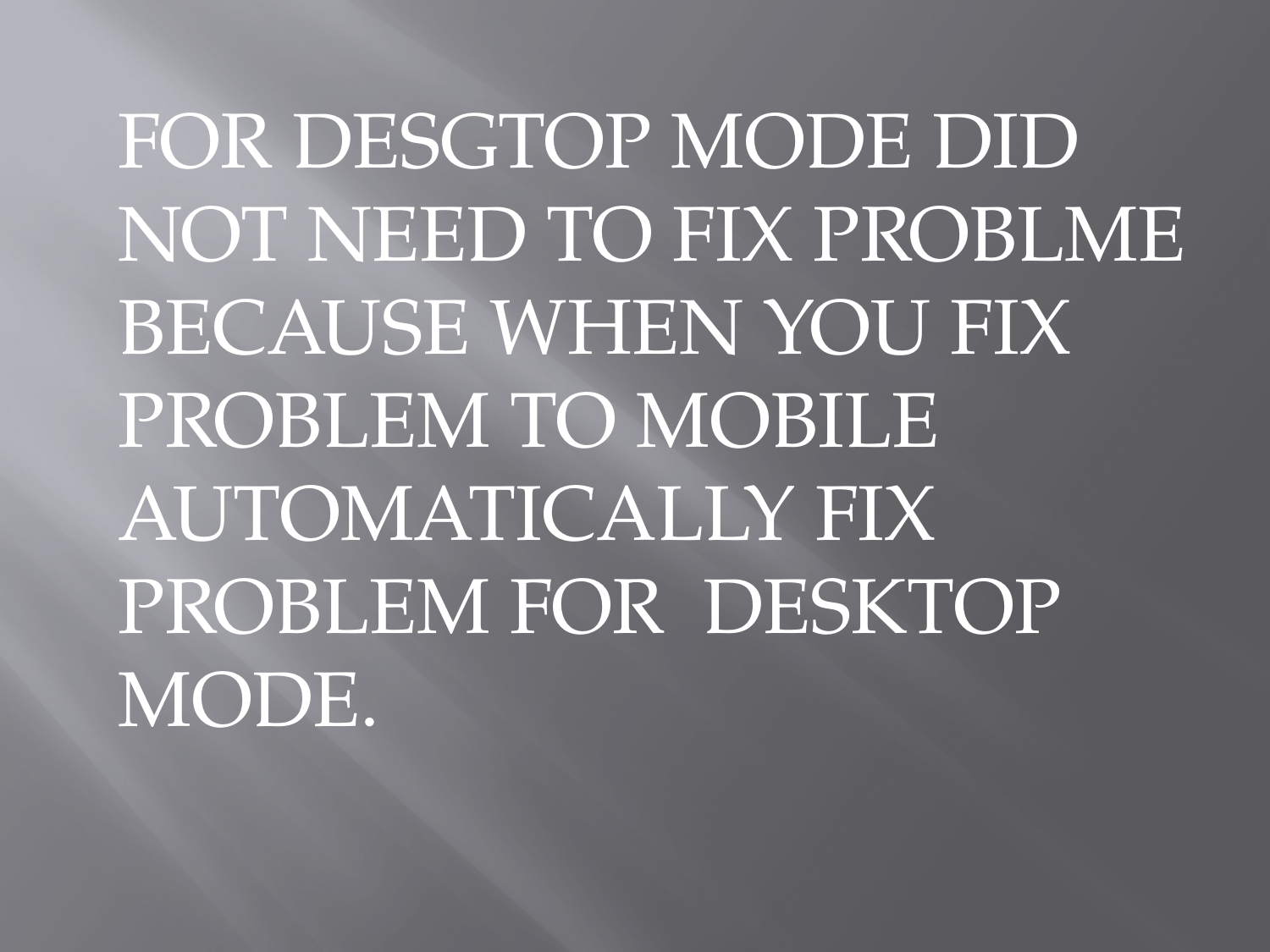

FOR DESGTOP MODE DID NOT NEED TO FIX PROBLME BECAUSE WHEN YOU FIX PROBLEM TO MOBILE AUTOMATICALLY FIX PROBLEM FOR  DESKTOP MODE.